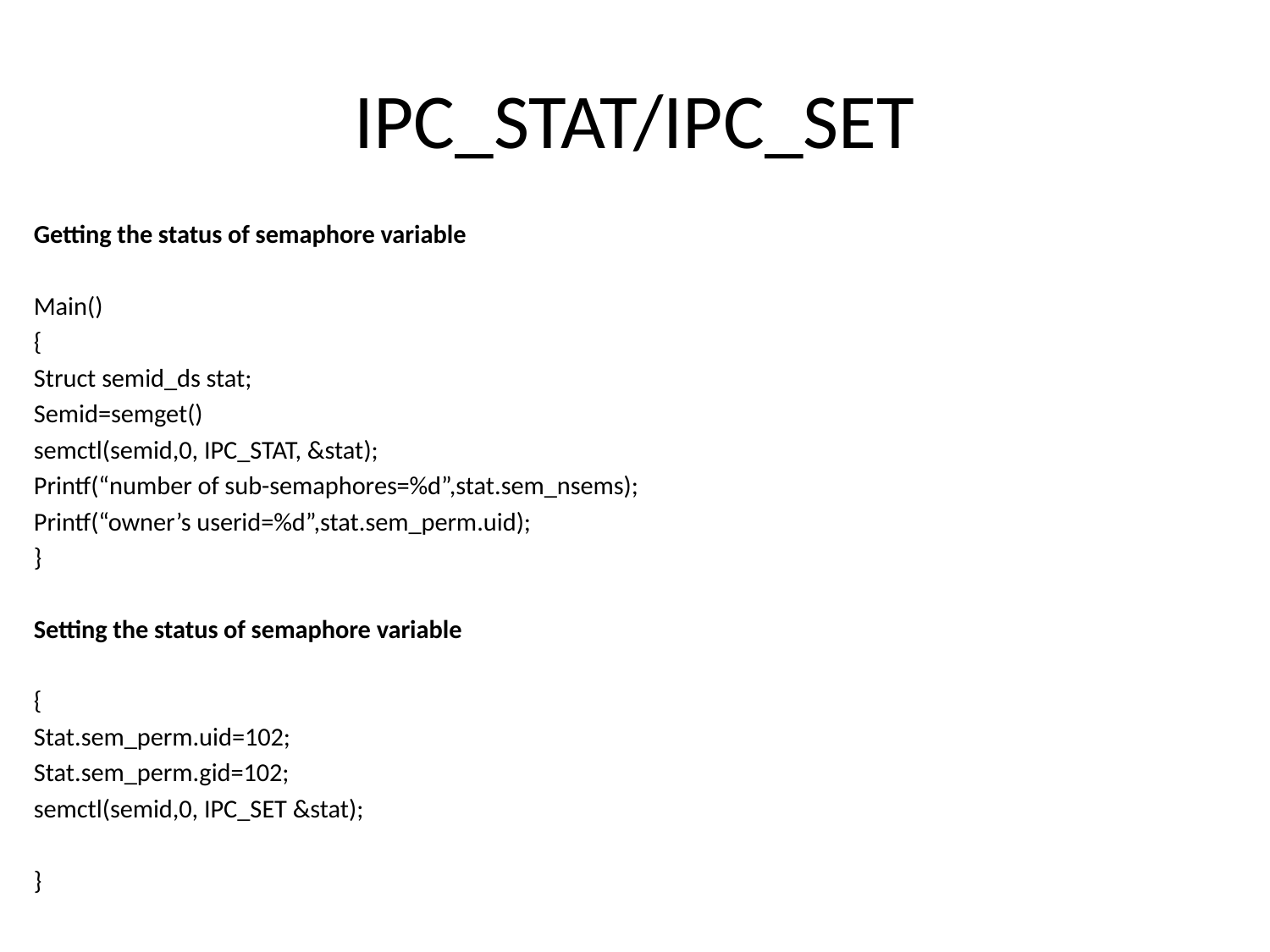

# IPC_STAT/IPC_SET
Getting the status of semaphore variable

Main()
{
Struct semid_ds stat;
Semid=semget()
semctl(semid,0, IPC_STAT, &stat);
Printf(“number of sub-semaphores=%d”,stat.sem_nsems);
Printf(“owner’s userid=%d”,stat.sem_perm.uid);
}

Setting the status of semaphore variable

{
Stat.sem_perm.uid=102;
Stat.sem_perm.gid=102;
semctl(semid,0, IPC_SET &stat);

}